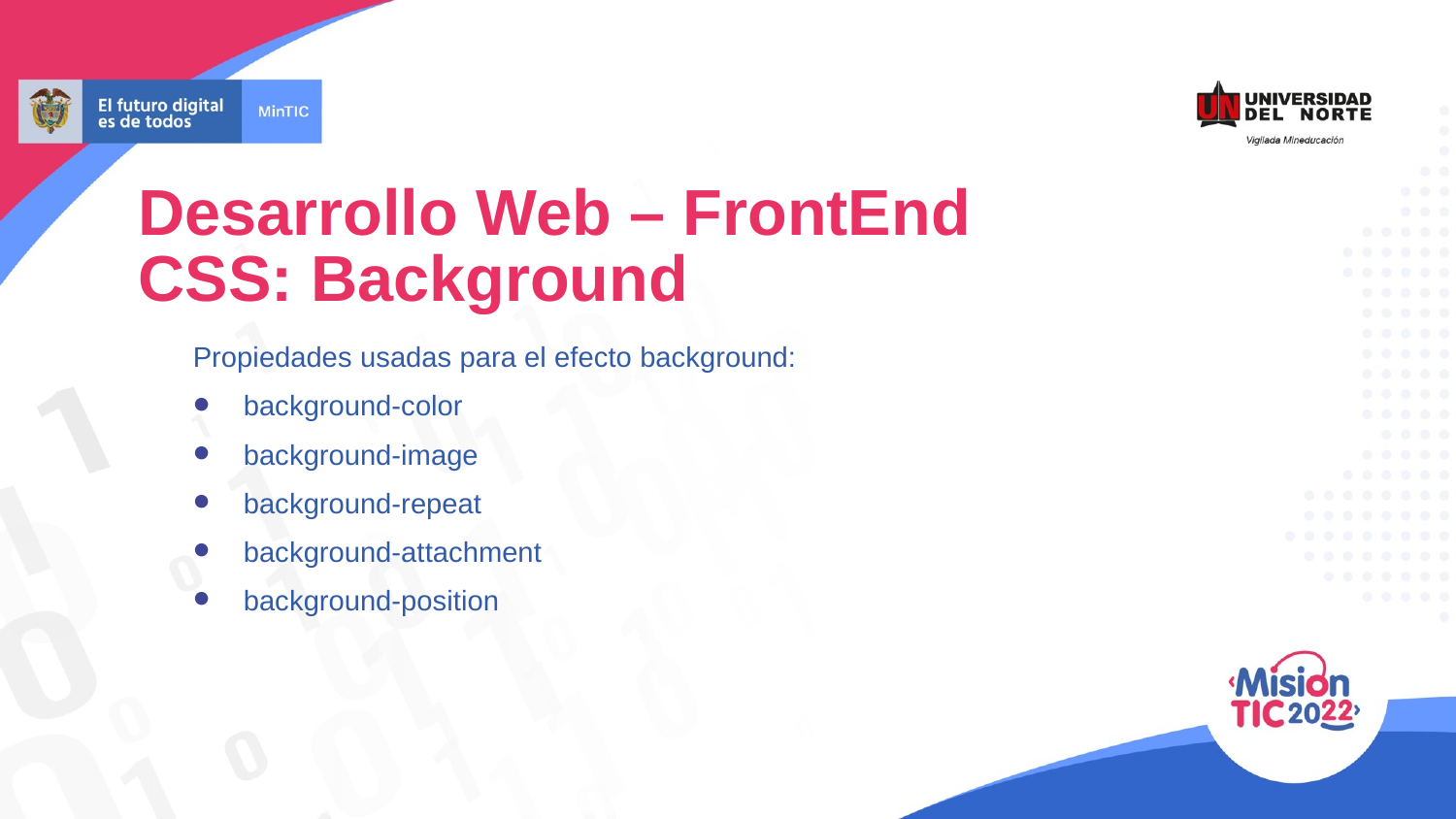

Desarrollo Web – FrontEnd
CSS: Background
Propiedades usadas para el efecto background:
background-color
background-image
background-repeat
background-attachment
background-position